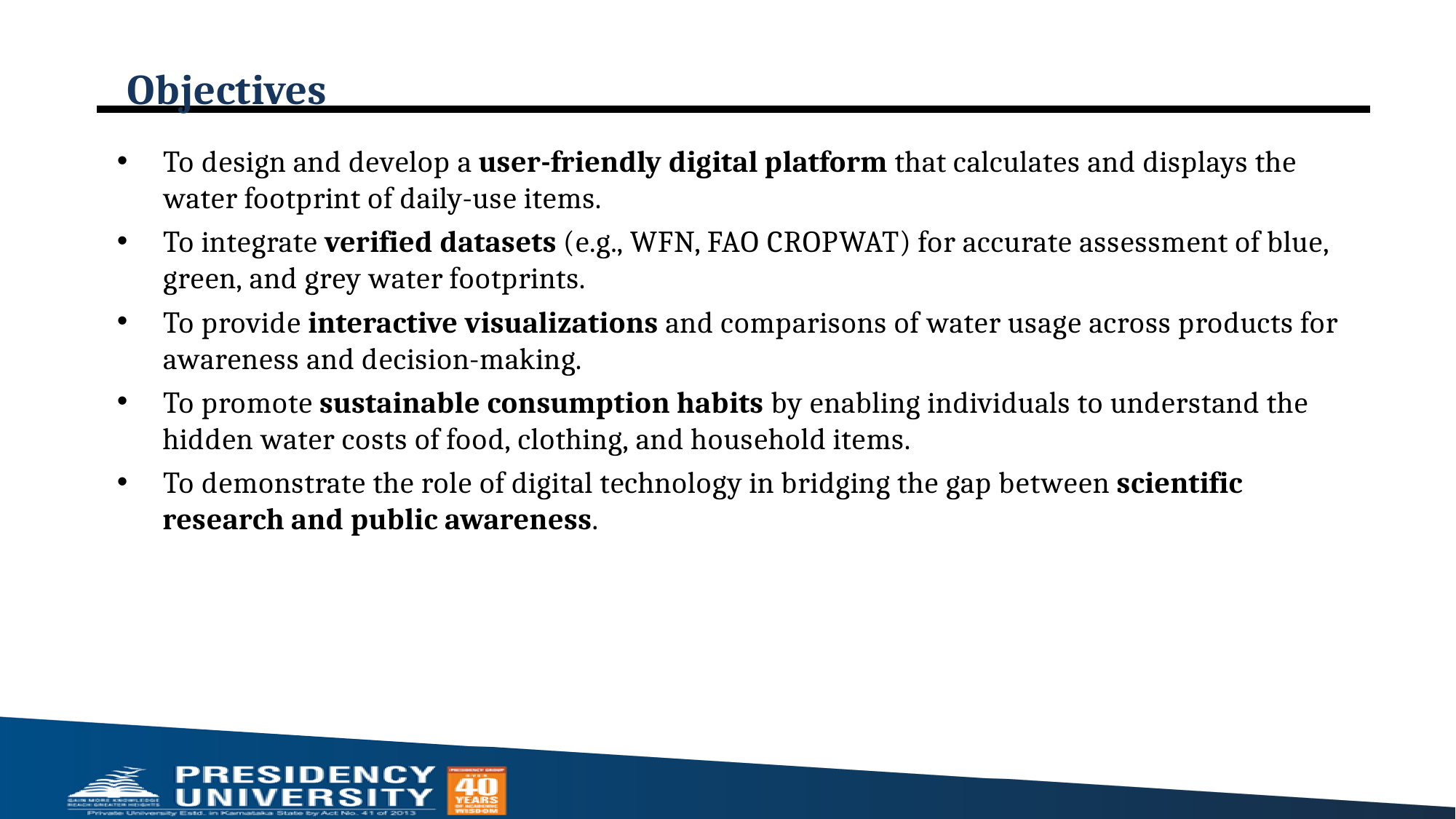

# Objectives
To design and develop a user-friendly digital platform that calculates and displays the water footprint of daily-use items.
To integrate verified datasets (e.g., WFN, FAO CROPWAT) for accurate assessment of blue, green, and grey water footprints.
To provide interactive visualizations and comparisons of water usage across products for awareness and decision-making.
To promote sustainable consumption habits by enabling individuals to understand the hidden water costs of food, clothing, and household items.
To demonstrate the role of digital technology in bridging the gap between scientific research and public awareness.